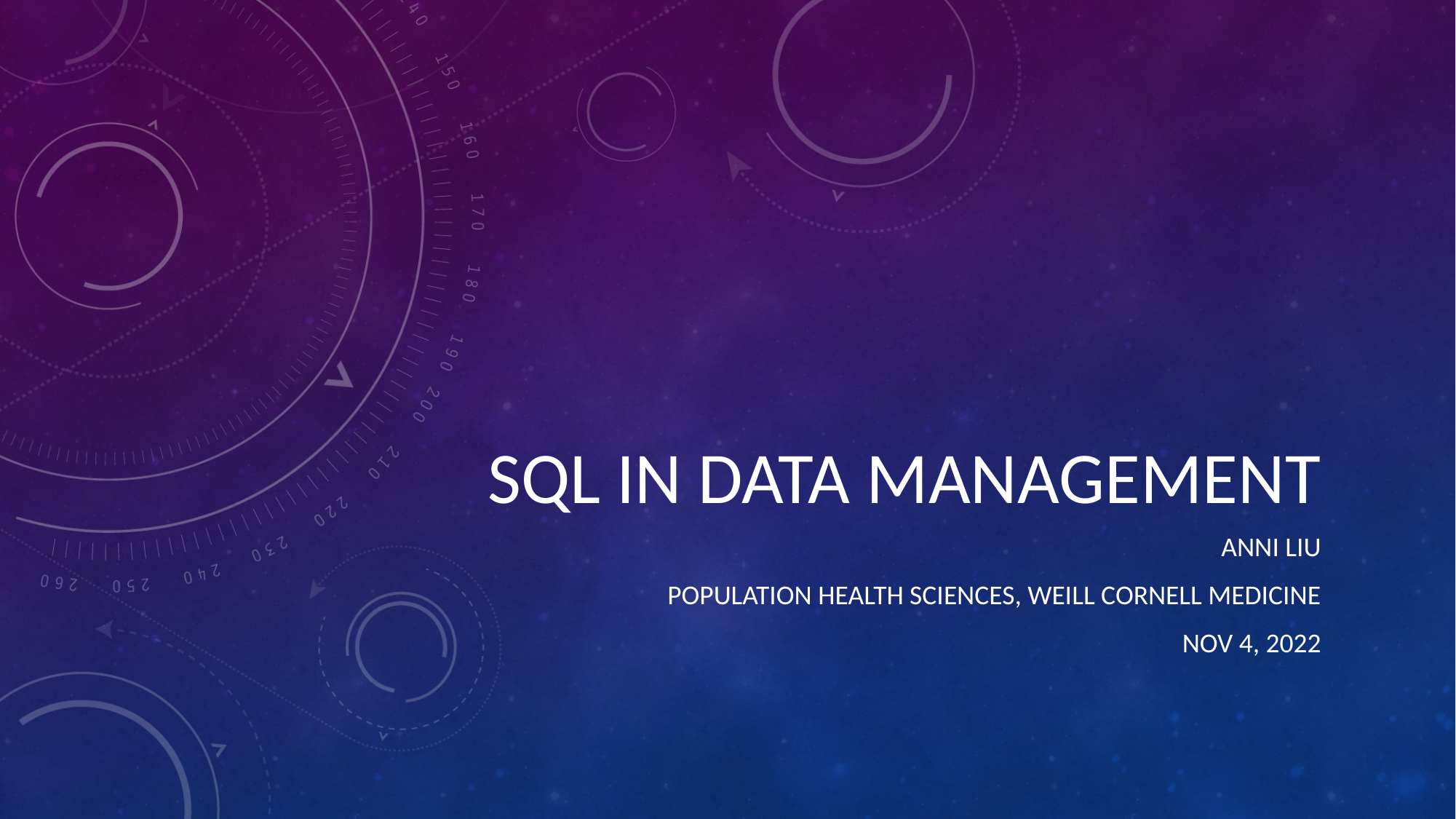

# SQL In Data management
Anni Liu
Population health sciences, Weill Cornell Medicine
Nov 4, 2022